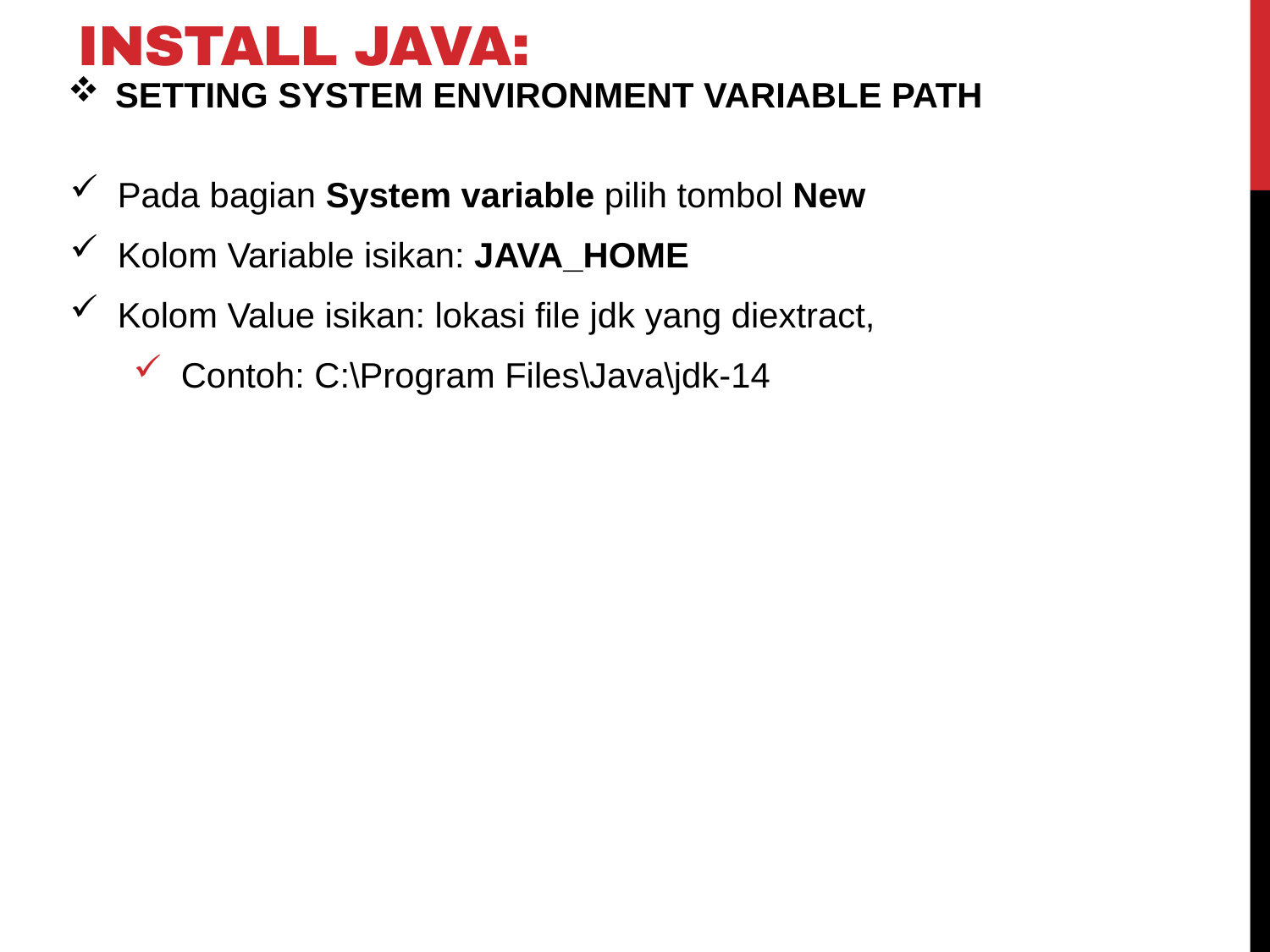

# Install java:
SETTING SYSTEM ENVIRONMENT VARIABLE PATH
Pada bagian System variable pilih tombol New
Kolom Variable isikan: JAVA_HOME
Kolom Value isikan: lokasi file jdk yang diextract,
Contoh: C:\Program Files\Java\jdk-14